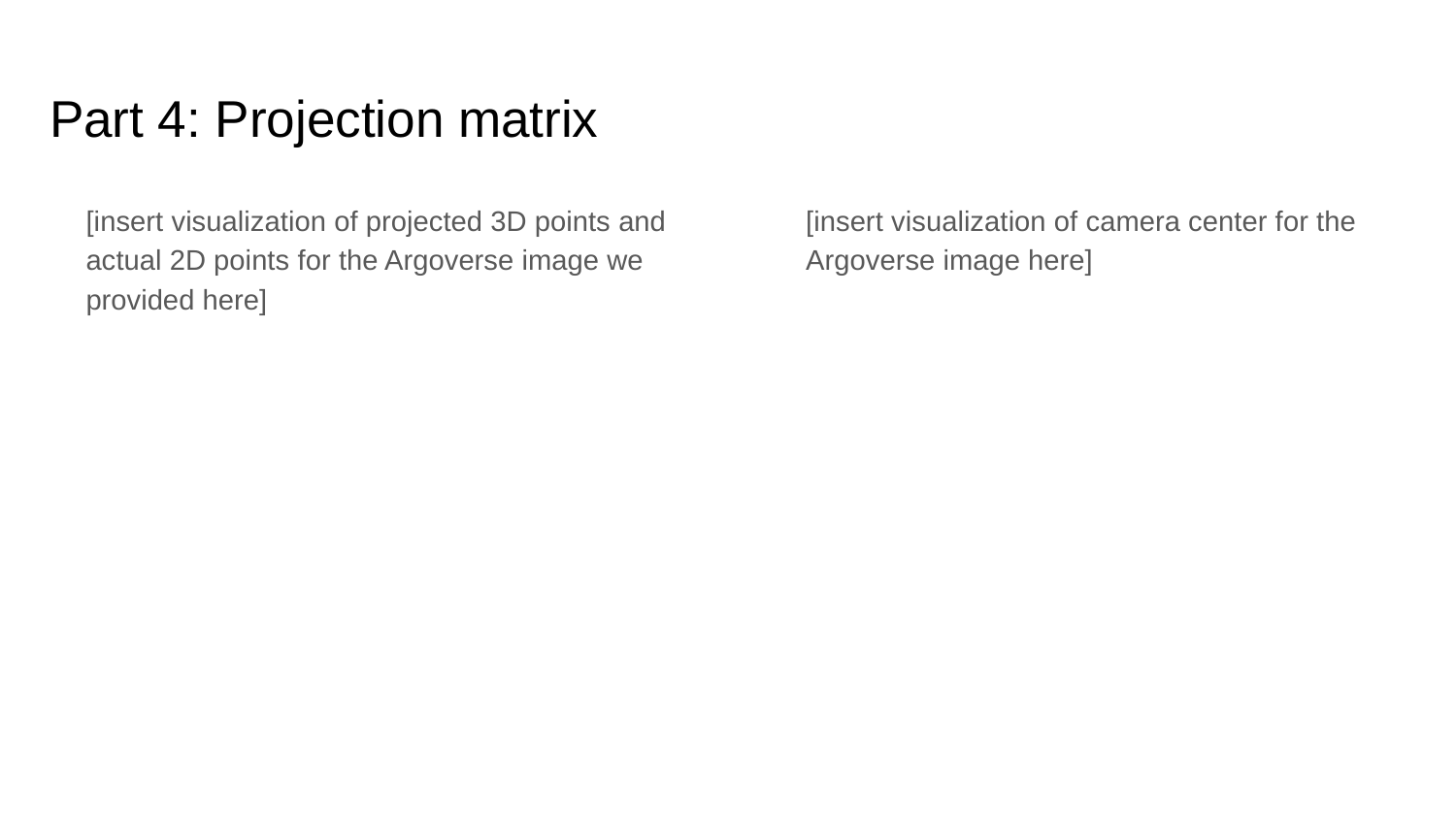

# Part 4: Projection matrix
[insert visualization of projected 3D points and actual 2D points for the Argoverse image we provided here]
[insert visualization of camera center for the Argoverse image here]